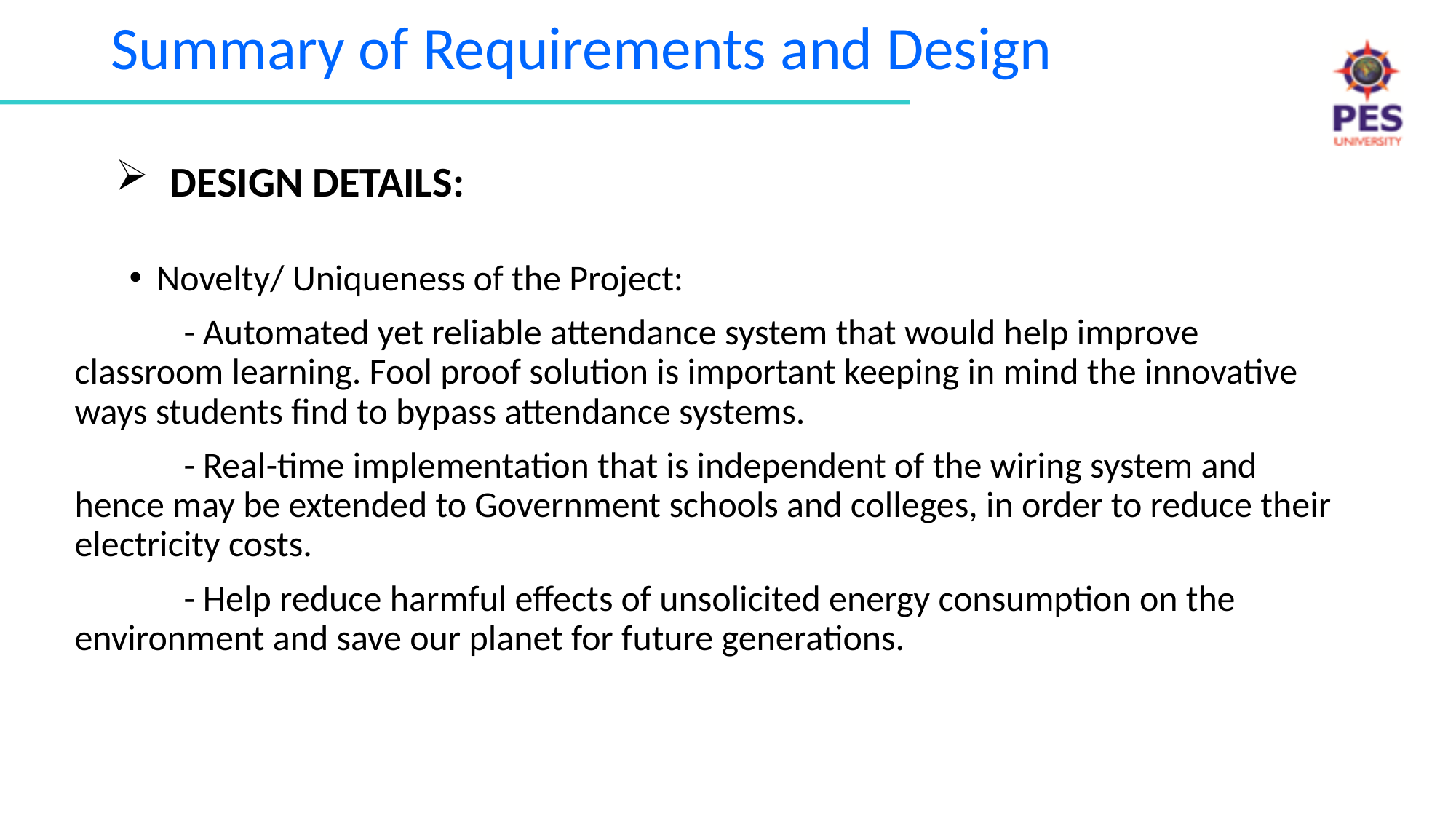

# Summary of Requirements and Design
DESIGN DETAILS:

Novelty/ Uniqueness of the Project:
	- Automated yet reliable attendance system that would help improve classroom learning. Fool proof solution is important keeping in mind the innovative ways students find to bypass attendance systems.
	- Real-time implementation that is independent of the wiring system and hence may be extended to Government schools and colleges, in order to reduce their electricity costs.
	- Help reduce harmful effects of unsolicited energy consumption on the environment and save our planet for future generations.